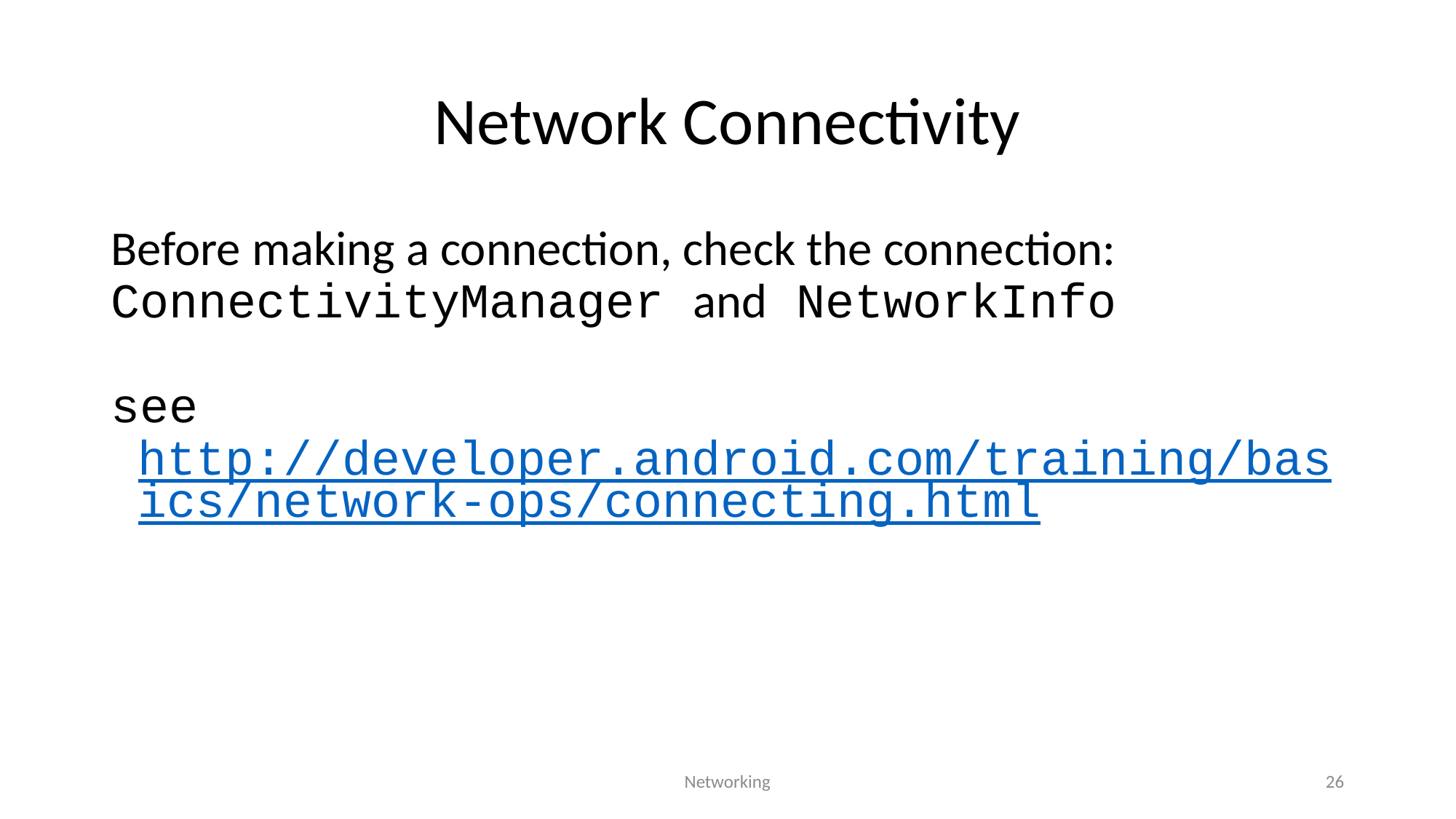

# Network Connectivity
Before making a connection, check the connection:
ConnectivityManager and NetworkInfo

see http://developer.android.com/training/basics/network-ops/connecting.html
Networking
26